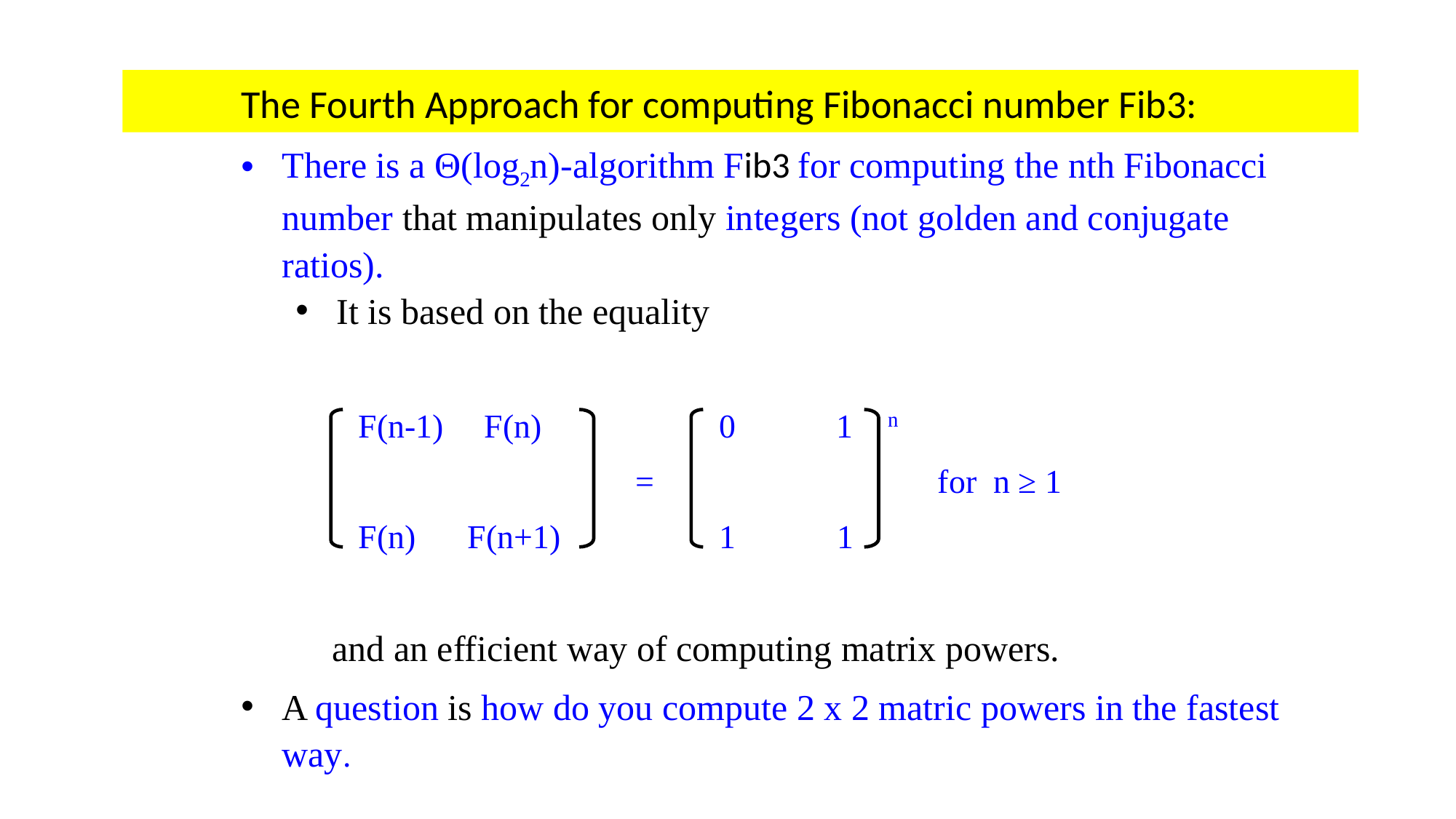

The Fourth Approach for computing Fibonacci number Fib3:
There is a Θ(log2n)-algorithm Fib3 for computing the nth Fibonacci number that manipulates only integers (not golden and conjugate ratios).
It is based on the equality

   	 F(n-1)	   F(n)		     0            1    n
    			        =   		     for  n ≥ 1
 	 F(n)	 F(n+1)	                  1	      1

          and an efficient way of computing matrix powers.
A question is how do you compute 2 x 2 matric powers in the fastest way.